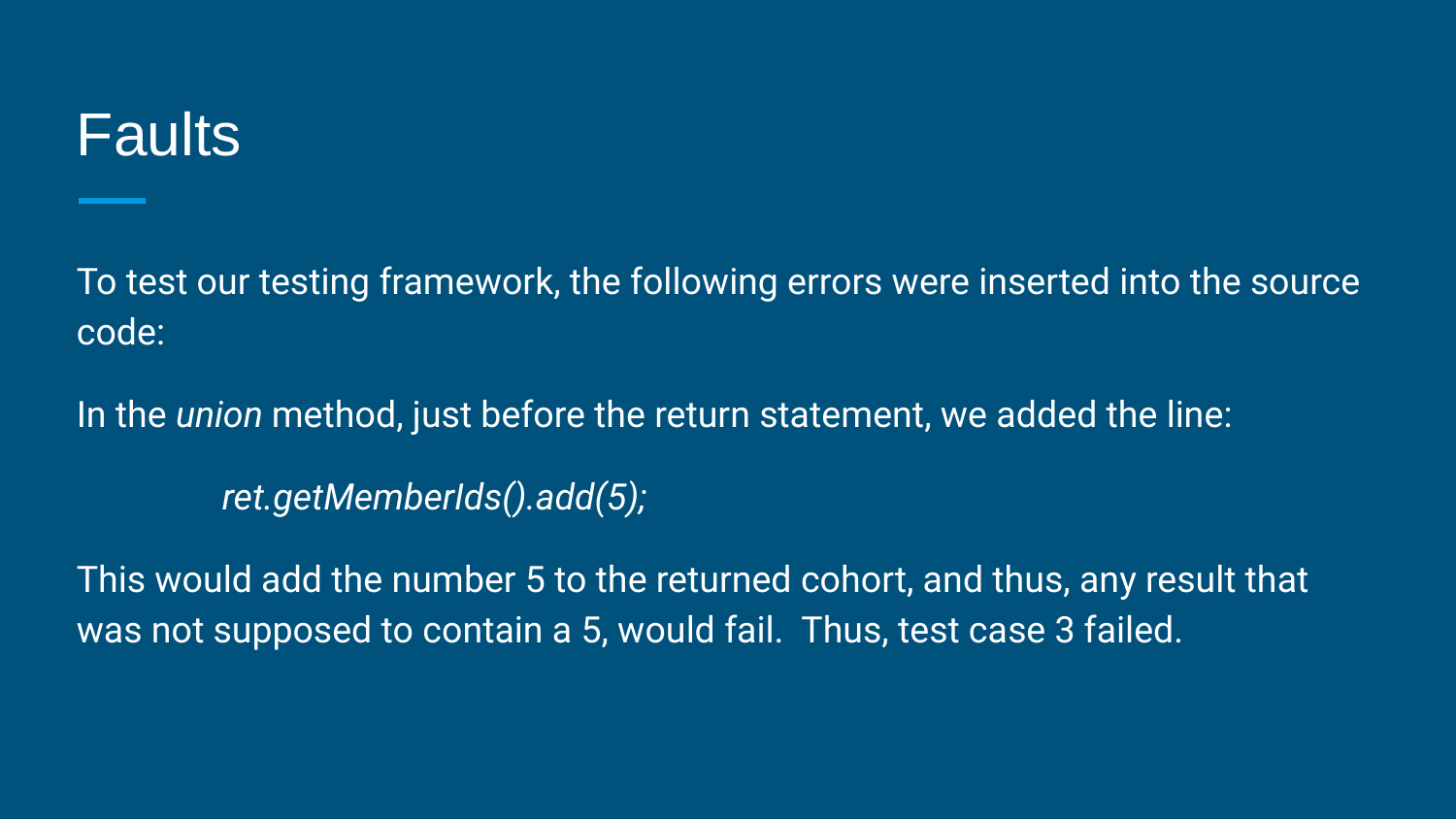

# Faults
To test our testing framework, the following errors were inserted into the source code:
In the union method, just before the return statement, we added the line:
	ret.getMemberIds().add(5);
This would add the number 5 to the returned cohort, and thus, any result that was not supposed to contain a 5, would fail.  Thus, test case 3 failed.